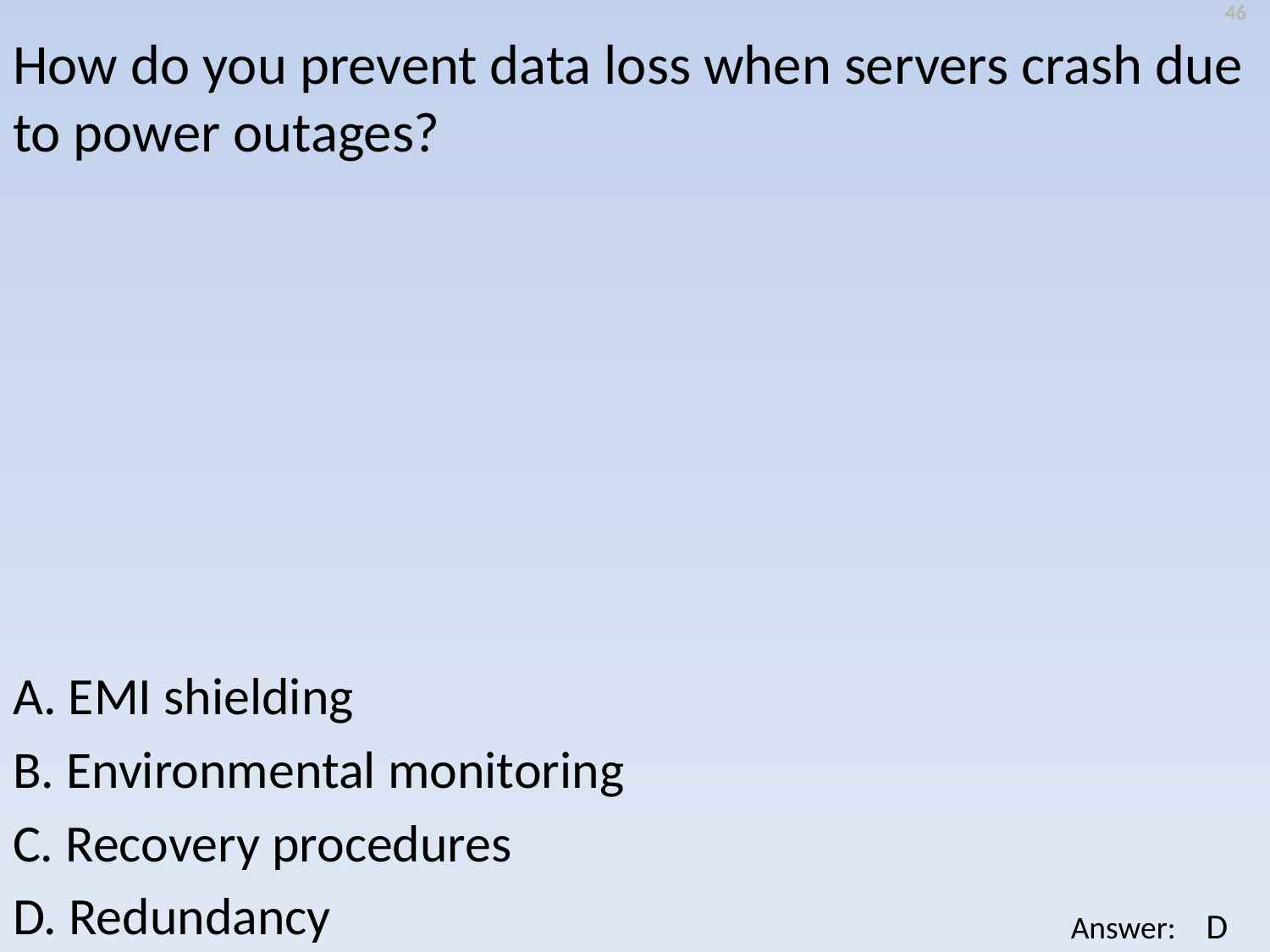

46
How do you prevent data loss when servers crash due to power outages?
A. EMI shielding
B. Environmental monitoring
C. Recovery procedures
D. Redundancy
D